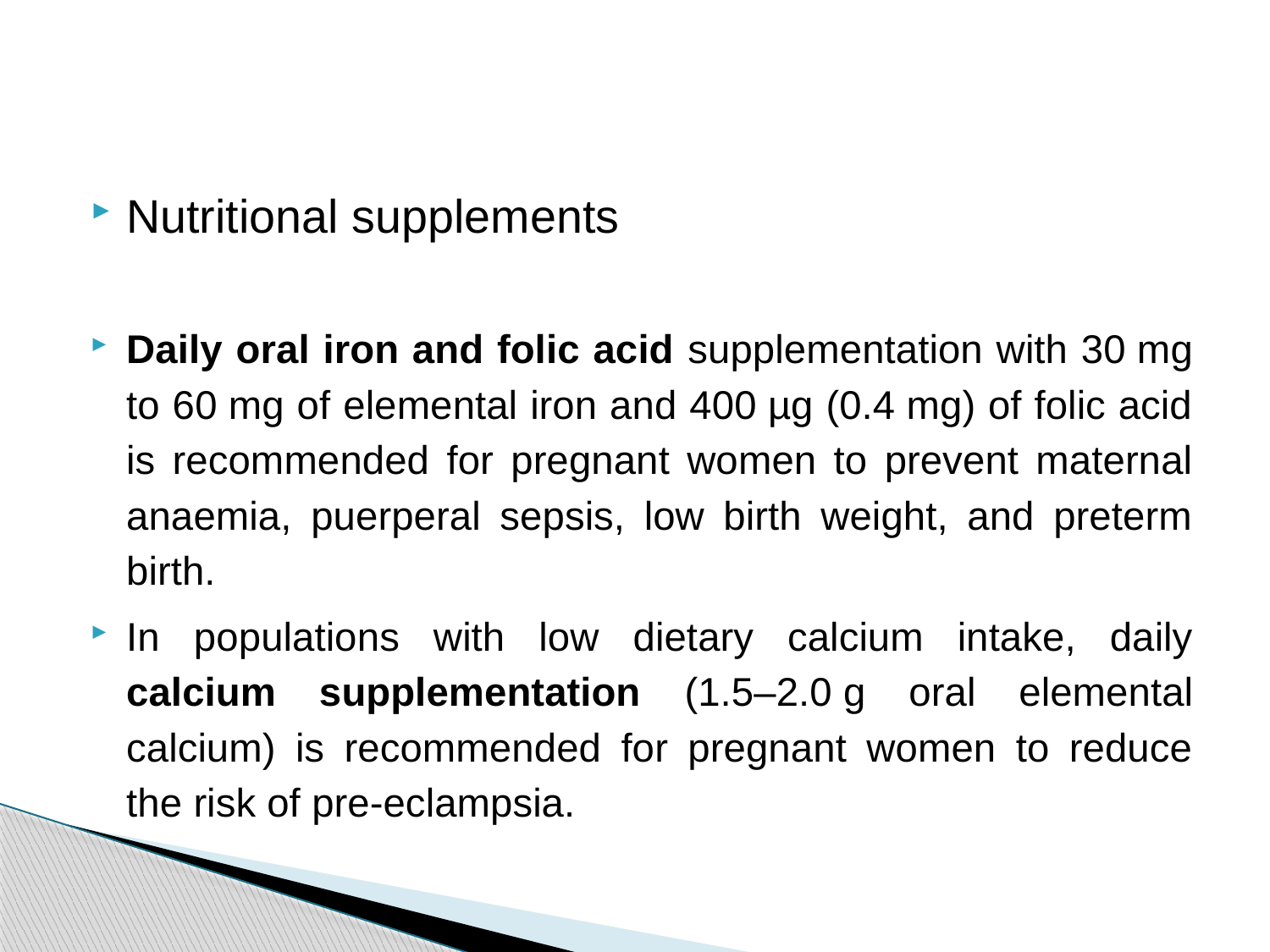

Nutritional supplements

Daily oral iron and folic acid supplementation with 30 mg to 60 mg of elemental iron and 400 µg (0.4 mg) of folic acid is recommended for pregnant women to prevent maternal anaemia, puerperal sepsis, low birth weight, and preterm birth.
In populations with low dietary calcium intake, daily calcium supplementation (1.5–2.0 g oral elemental calcium) is recommended for pregnant women to reduce the risk of pre-eclampsia.